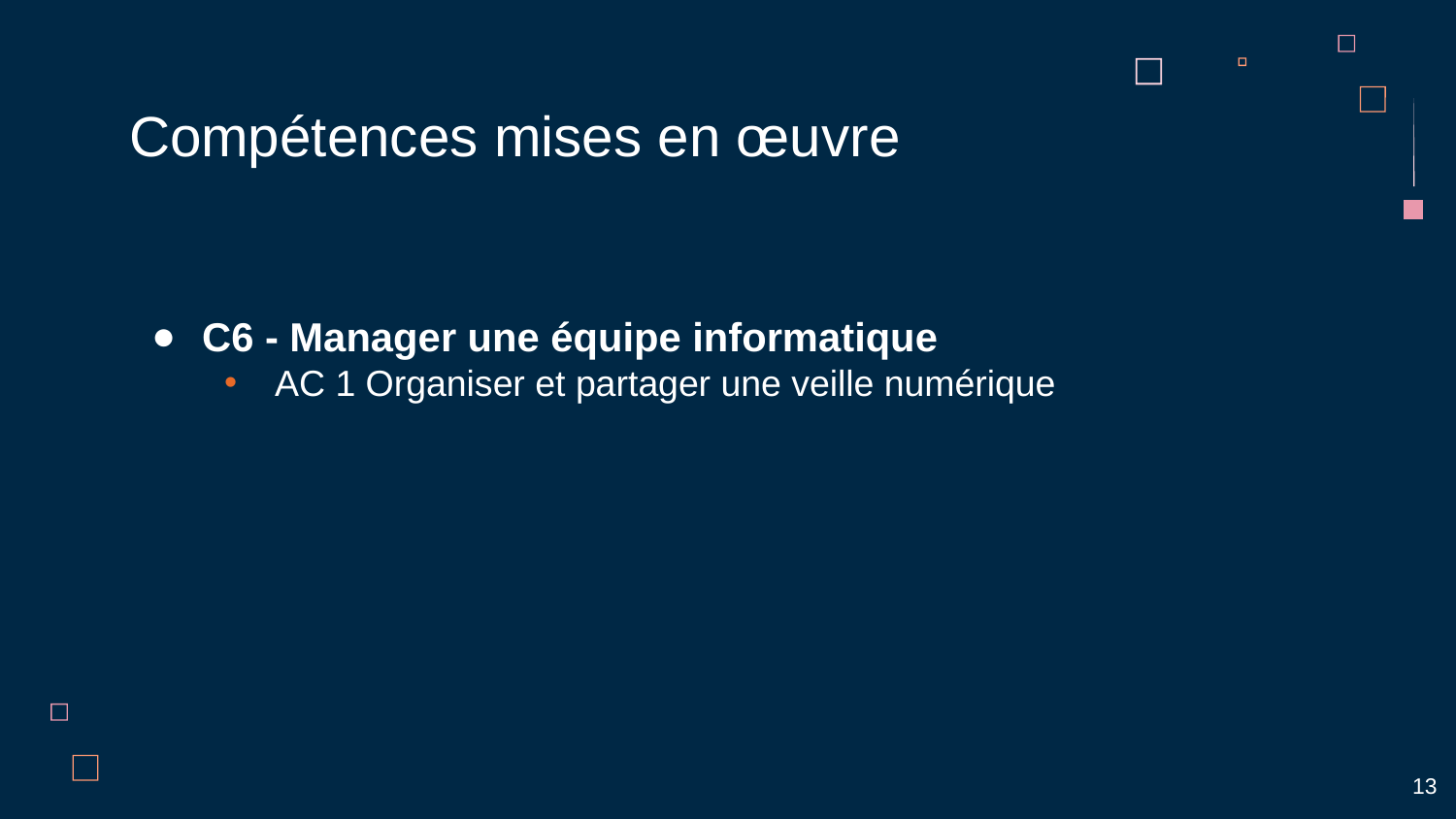

# Compétences mises en œuvre

C6 - Manager une équipe informatique
AC 1 Organiser et partager une veille numérique

13